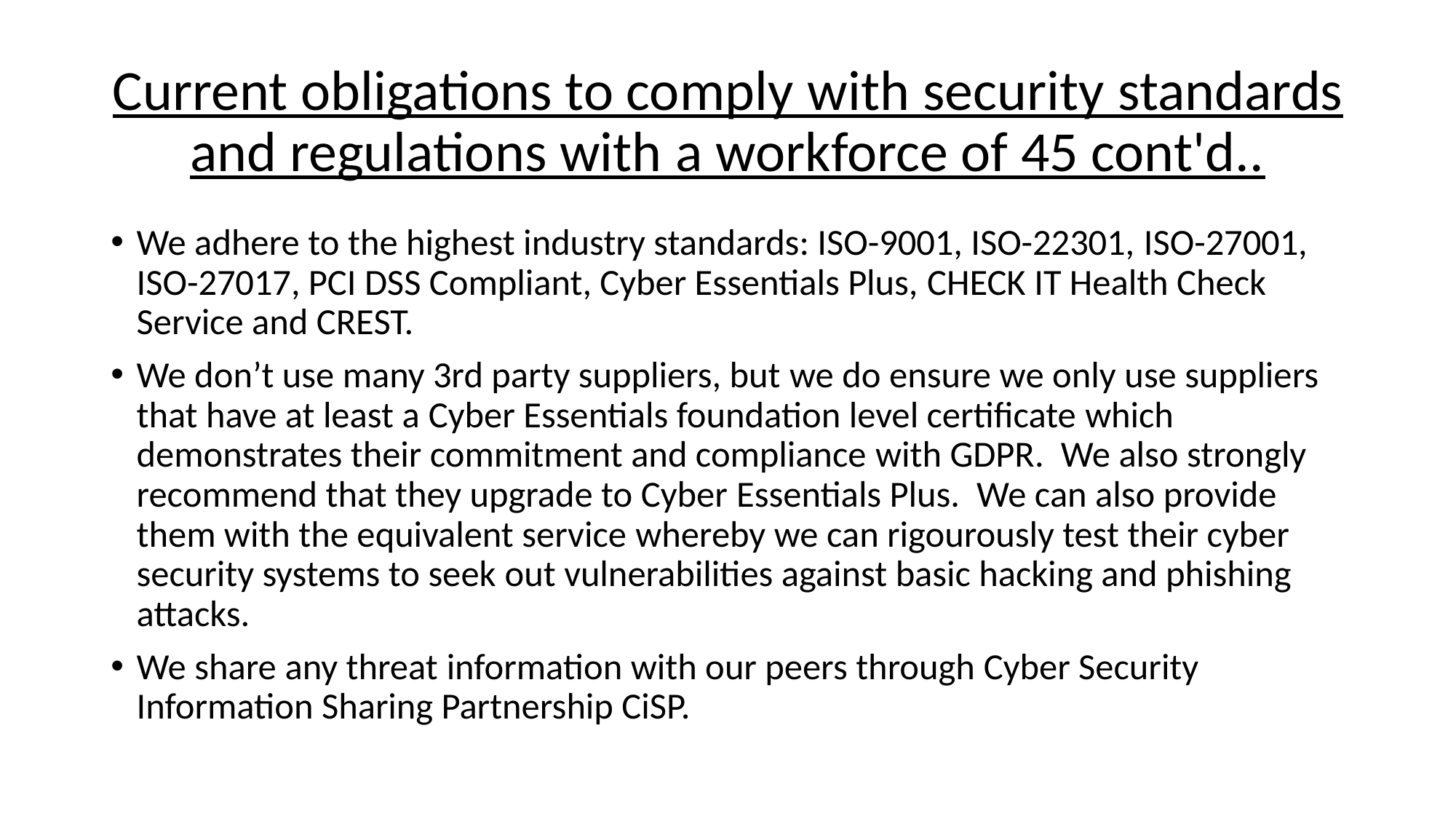

# Current obligations to comply with security standards and regulations with a workforce of 45 cont'd..
We adhere to the highest industry standards: ISO-9001, ISO-22301, ISO-27001, ISO-27017, PCI DSS Compliant, Cyber Essentials Plus, CHECK IT Health Check Service and CREST.
We don’t use many 3rd party suppliers, but we do ensure we only use suppliers that have at least a Cyber Essentials foundation level certificate which demonstrates their commitment and compliance with GDPR.  We also strongly recommend that they upgrade to Cyber Essentials Plus.  We can also provide them with the equivalent service whereby we can rigourously test their cyber security systems to seek out vulnerabilities against basic hacking and phishing attacks.
We share any threat information with our peers through Cyber Security Information Sharing Partnership CiSP.